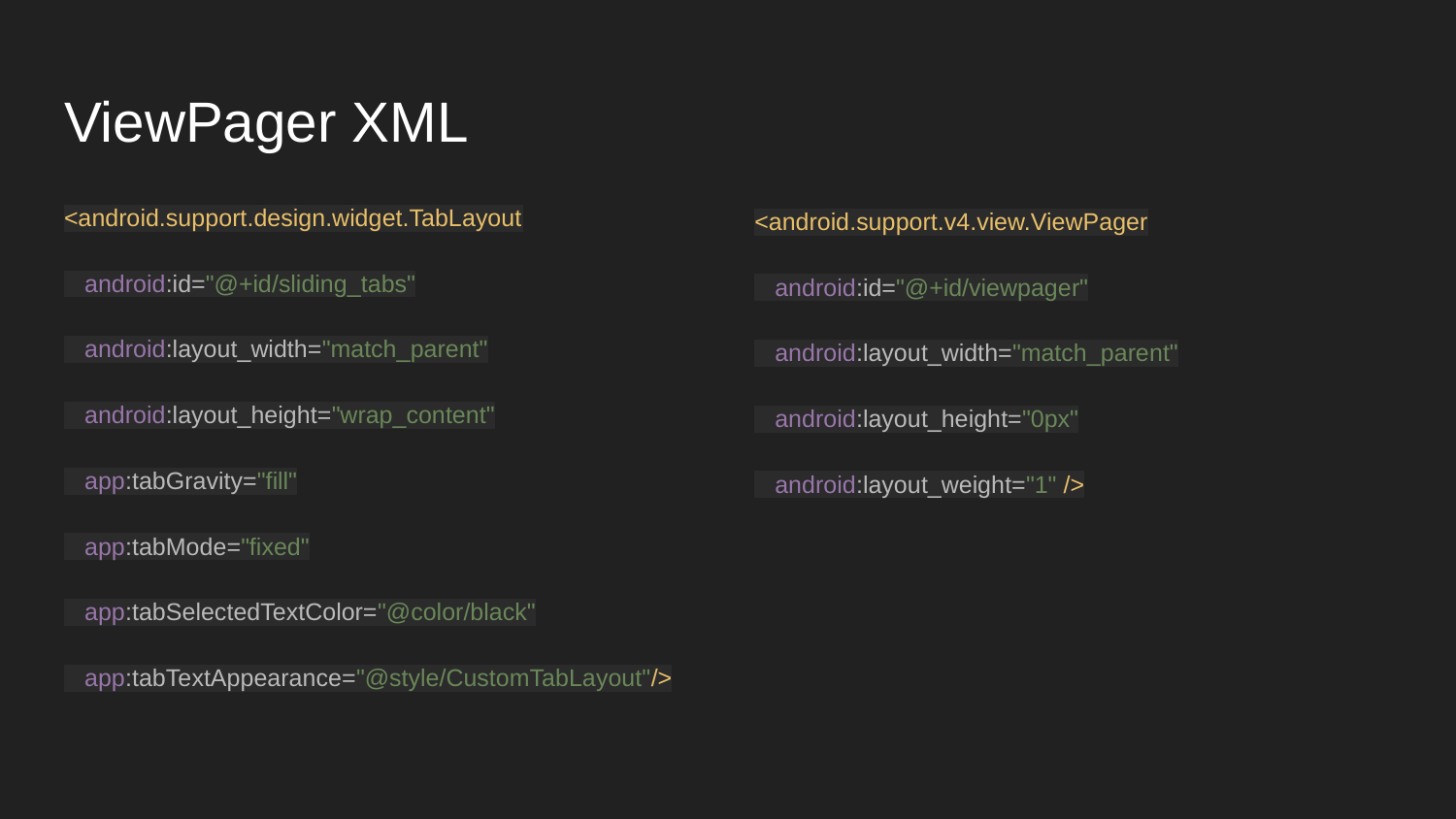

# ViewPager XML
<android.support.design.widget.TabLayout
   android:id="@+id/sliding_tabs"
   android:layout_width="match_parent"
   android:layout_height="wrap_content"
   app:tabGravity="fill"
   app:tabMode="fixed"
   app:tabSelectedTextColor="@color/black"
   app:tabTextAppearance="@style/CustomTabLayout"/>

<android.support.v4.view.ViewPager
   android:id="@+id/viewpager"
   android:layout_width="match_parent"
   android:layout_height="0px"
   android:layout_weight="1" />